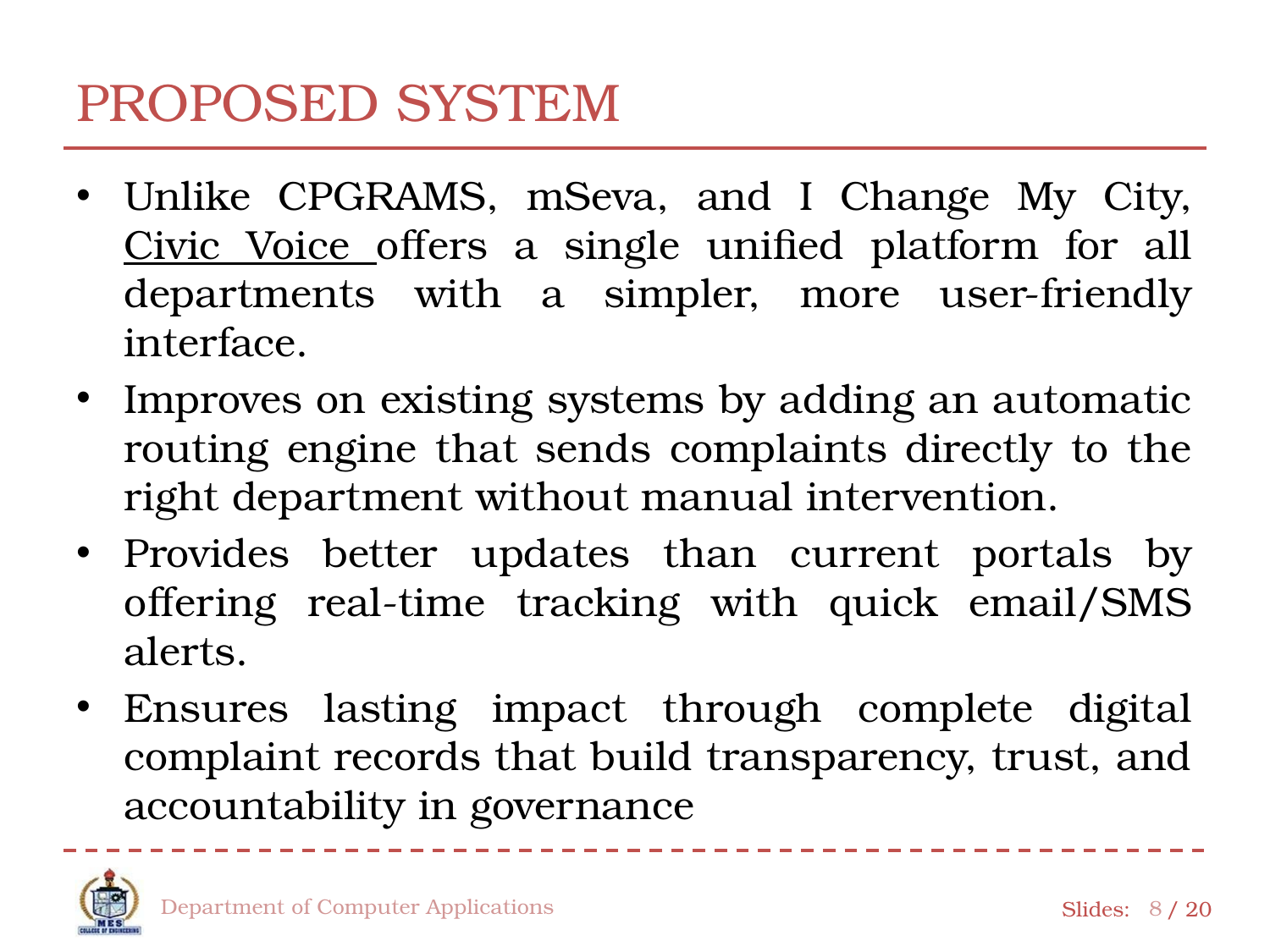

# PROPOSED SYSTEM
Unlike CPGRAMS, mSeva, and I Change My City, Civic Voice offers a single unified platform for all departments with a simpler, more user-friendly interface.
Improves on existing systems by adding an automatic routing engine that sends complaints directly to the right department without manual intervention.
Provides better updates than current portals by offering real-time tracking with quick email/SMS alerts.
Ensures lasting impact through complete digital complaint records that build transparency, trust, and accountability in governance

Department of Computer Applications
8